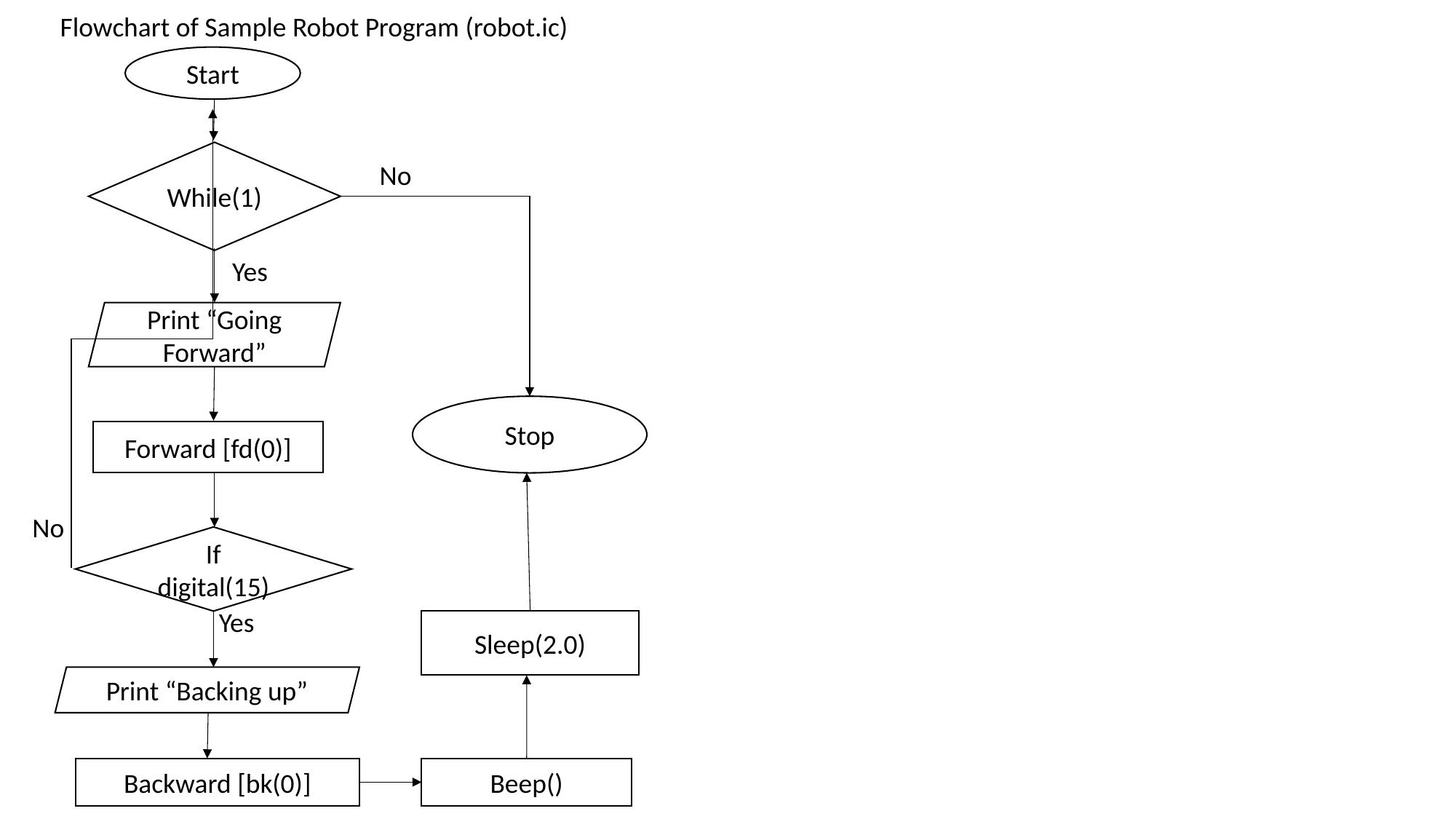

Flowchart of Sample Robot Program (robot.ic)
Start
While(1)
No
Yes
Print “Going Forward”
Stop
Forward [fd(0)]
No
If digital(15)
Yes
Sleep(2.0)
Print “Backing up”
Backward [bk(0)]
Beep()